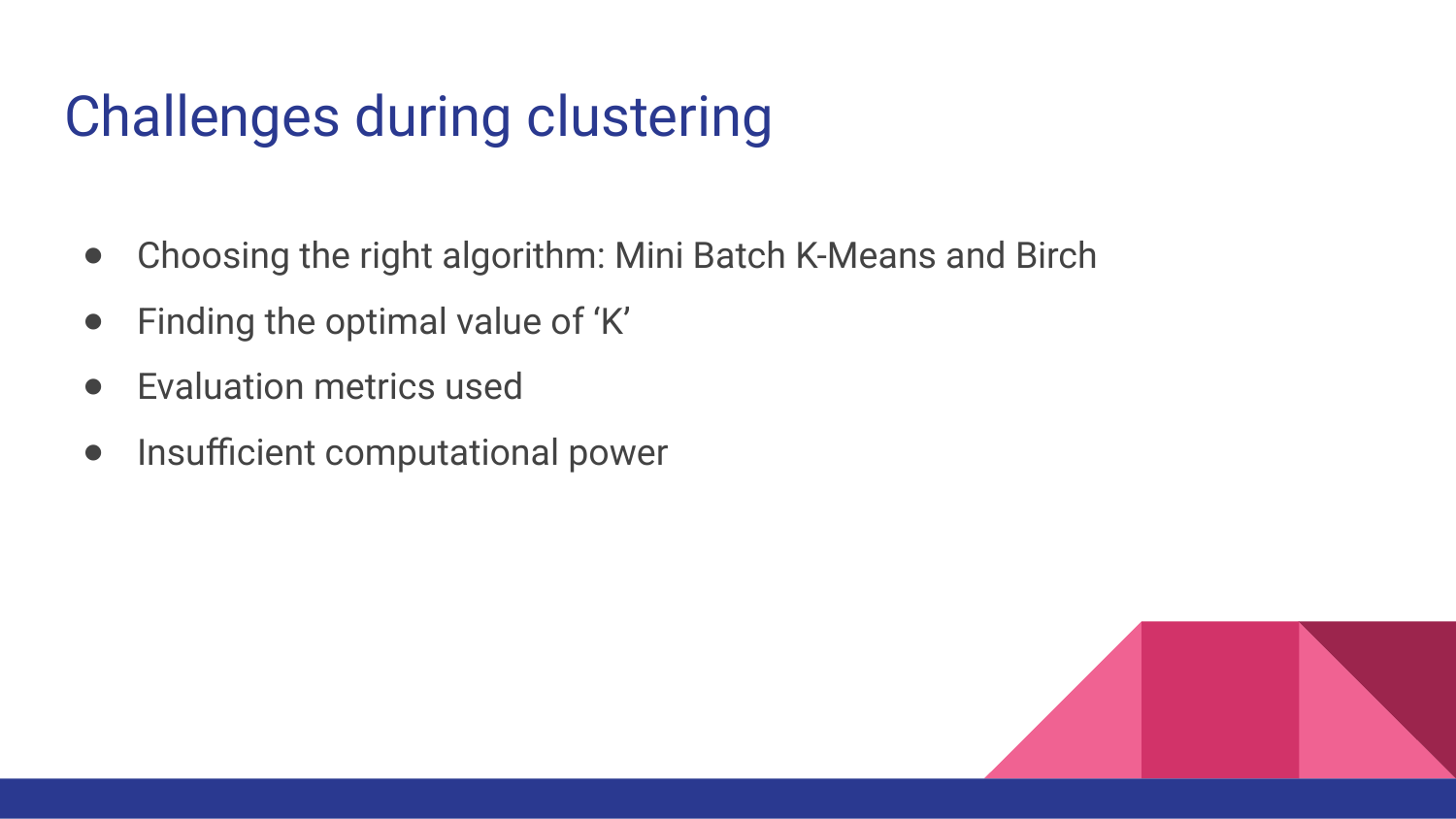

# Challenges during clustering
Choosing the right algorithm: Mini Batch K-Means and Birch
Finding the optimal value of ‘K’
Evaluation metrics used
Insufficient computational power